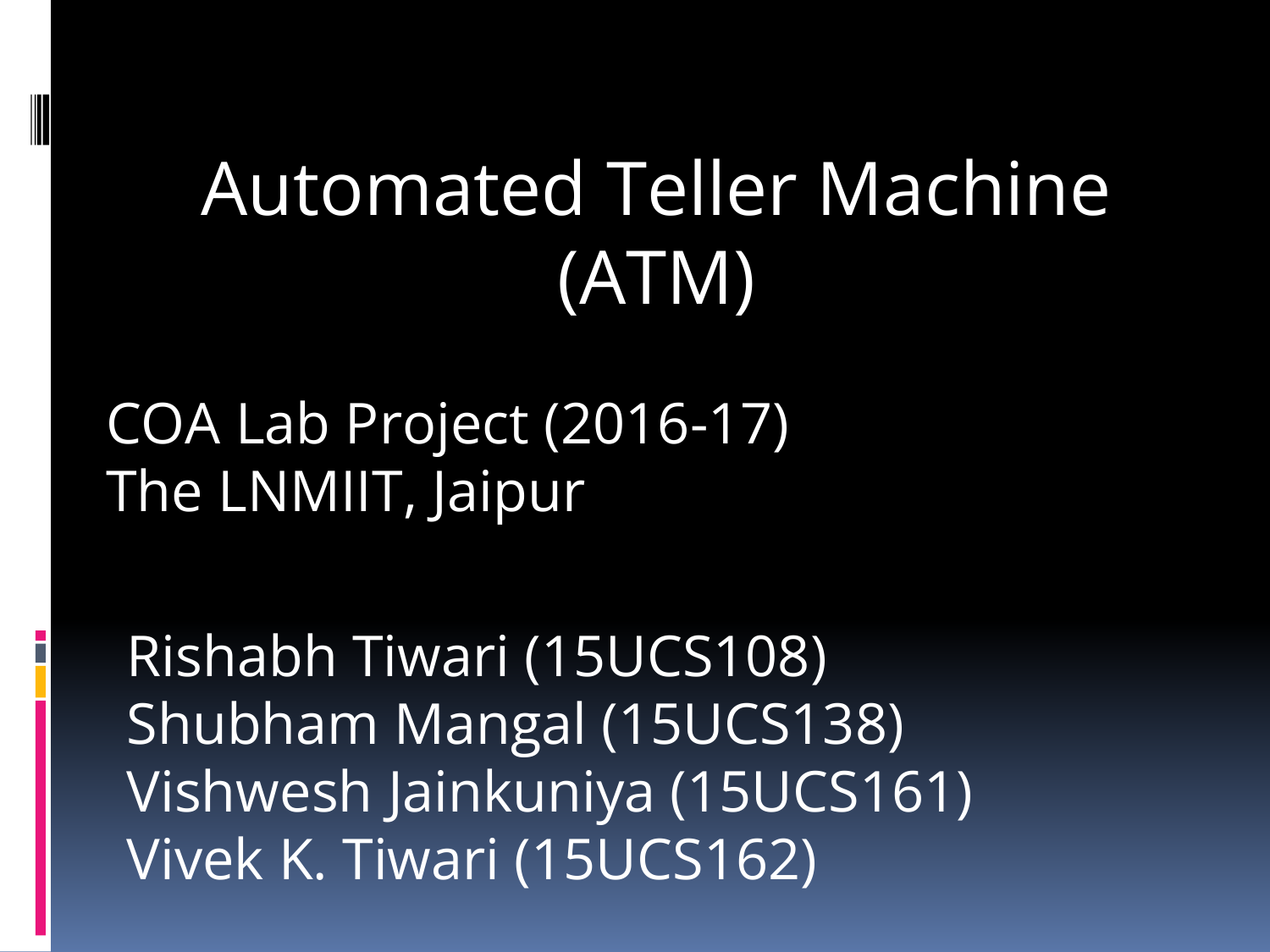

Automated Teller Machine (ATM)
# COA Lab Project (2016-17) The LNMIIT, Jaipur
Rishabh Tiwari (15UCS108)
Shubham Mangal (15UCS138)
Vishwesh Jainkuniya (15UCS161)
Vivek K. Tiwari (15UCS162)